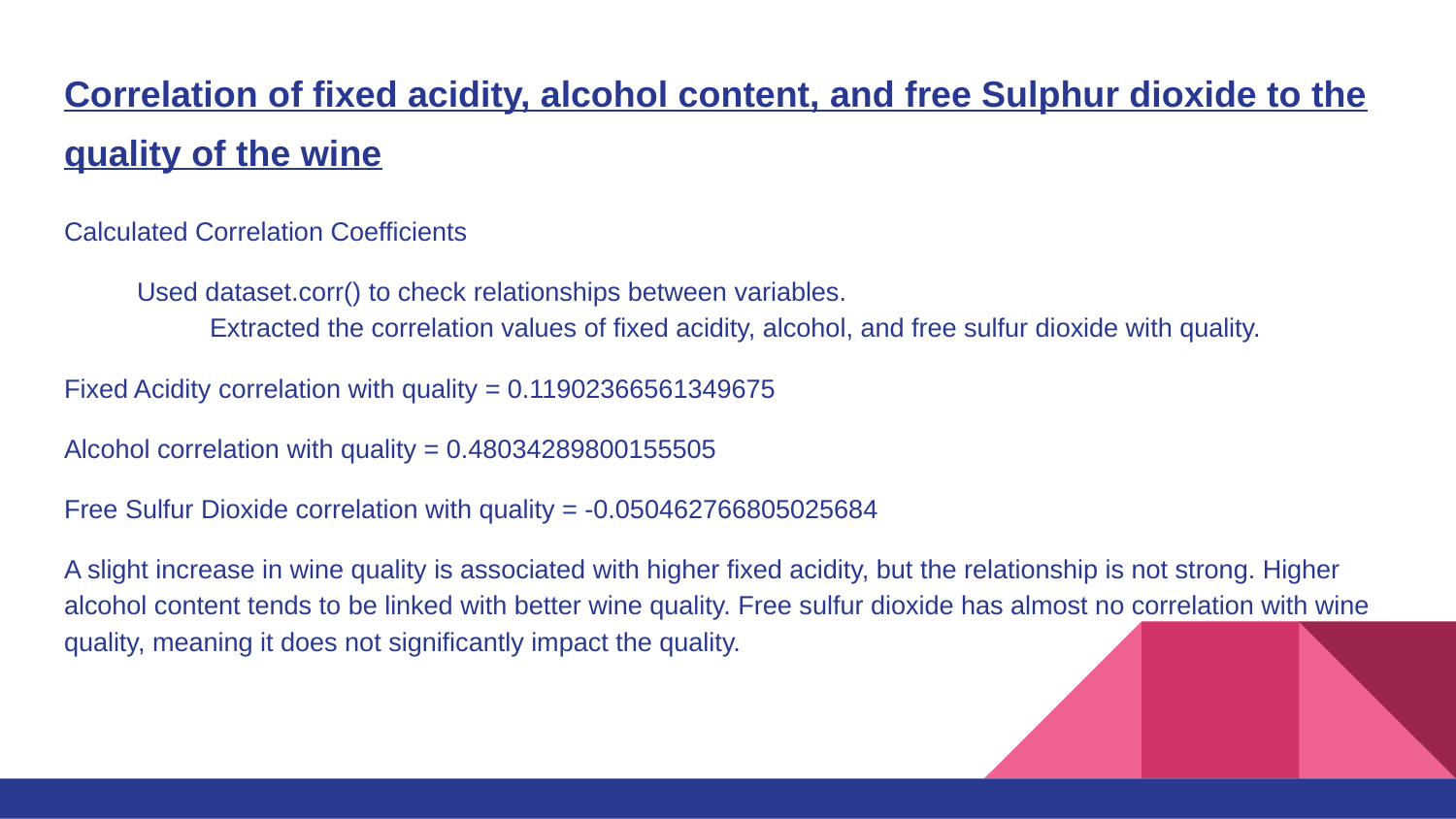

# Correlation of fixed acidity, alcohol content, and free Sulphur dioxide to the quality of the wine
Calculated Correlation Coefficients
Used dataset.corr() to check relationships between variables.
	Extracted the correlation values of fixed acidity, alcohol, and free sulfur dioxide with quality.
Fixed Acidity correlation with quality = 0.11902366561349675
Alcohol correlation with quality = 0.48034289800155505
Free Sulfur Dioxide correlation with quality = -0.050462766805025684
A slight increase in wine quality is associated with higher fixed acidity, but the relationship is not strong. Higher alcohol content tends to be linked with better wine quality. Free sulfur dioxide has almost no correlation with wine quality, meaning it does not significantly impact the quality.